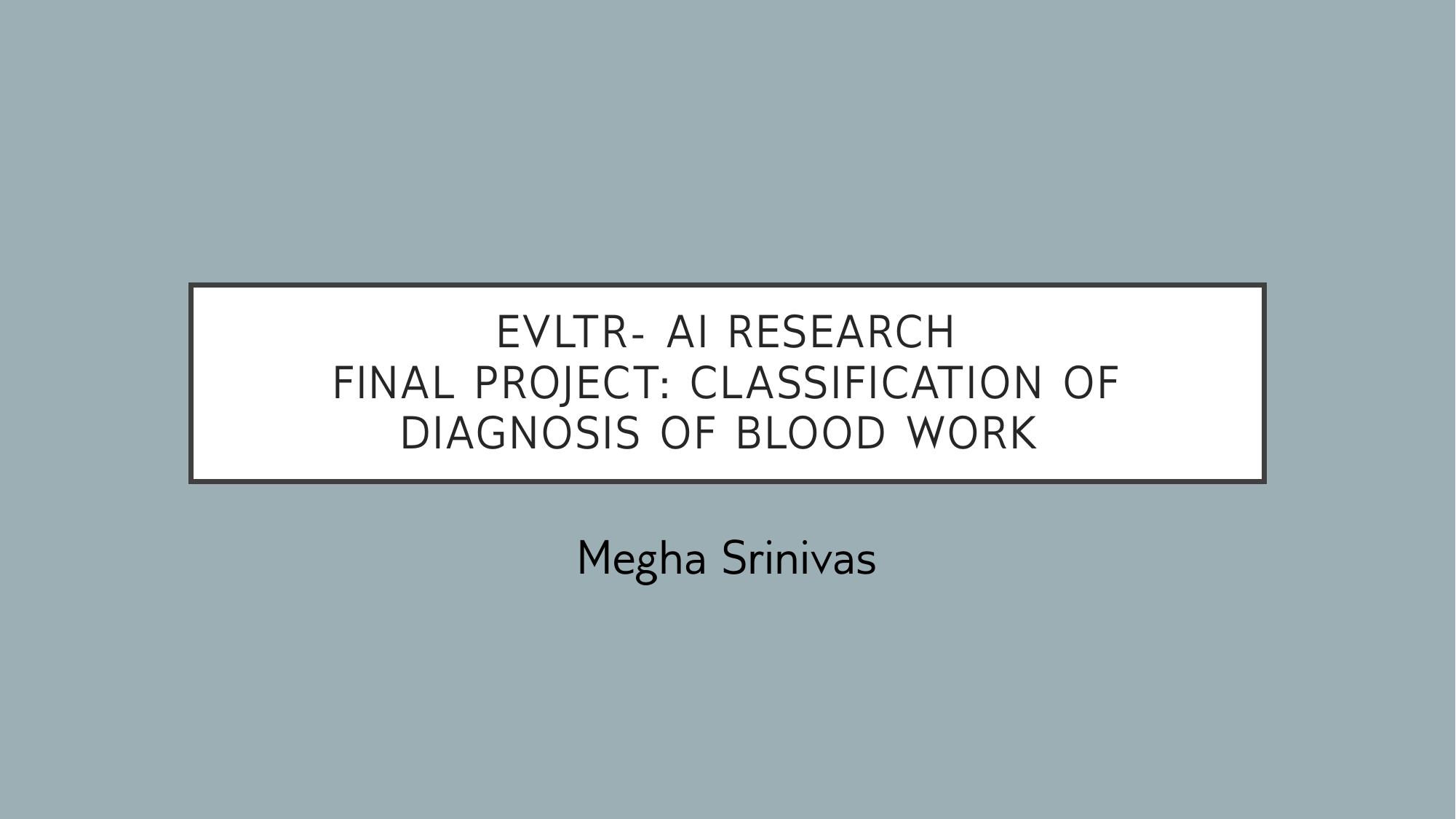

# EVLTR- AI Research Final Project: Classification of diagnosis of Blood WORK
Megha Srinivas